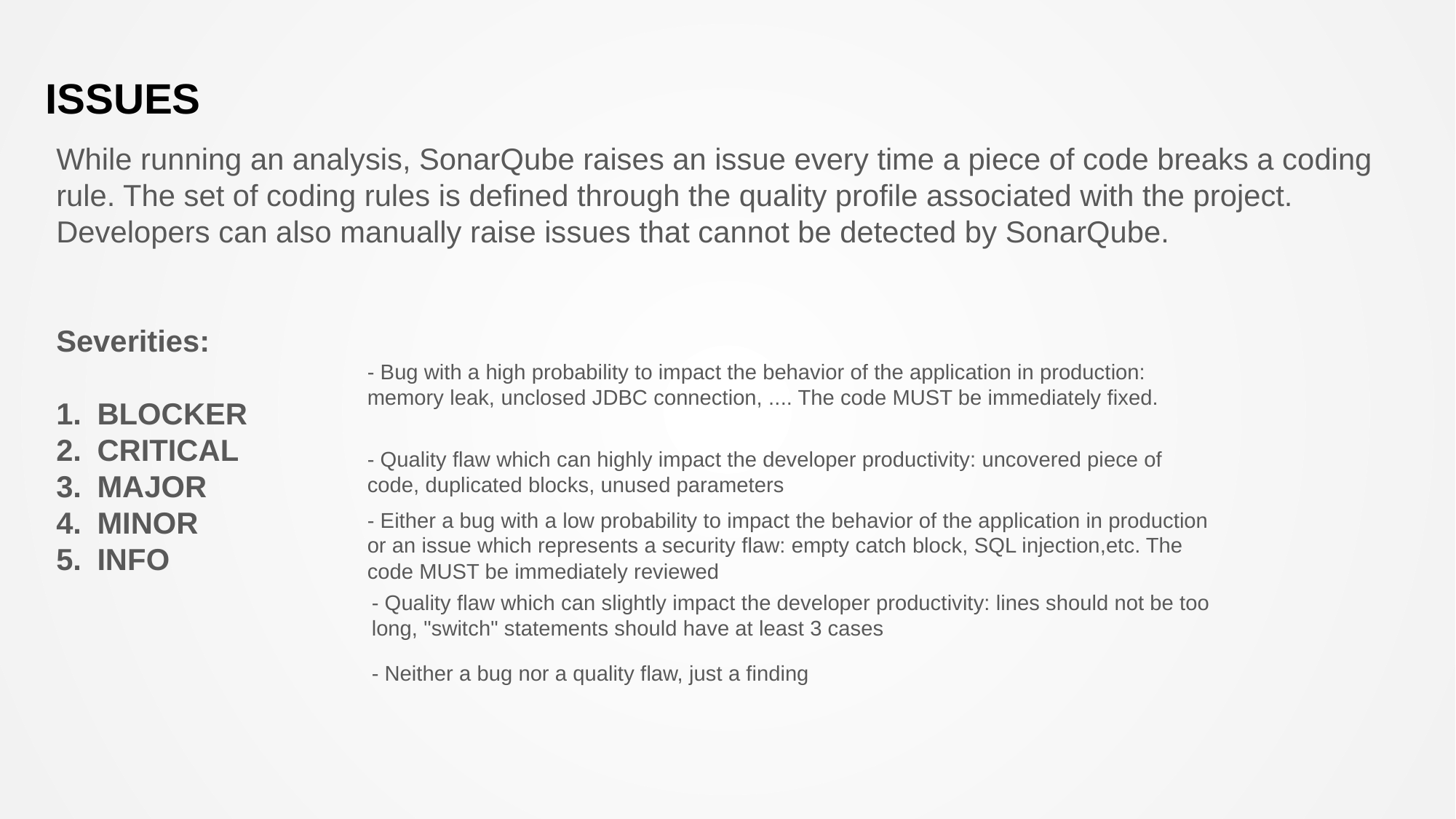

# Issues
While running an analysis, SonarQube raises an issue every time a piece of code breaks a coding rule. The set of coding rules is defined through the quality profile associated with the project. Developers can also manually raise issues that cannot be detected by SonarQube.

Severities:

BLOCKER
CRITICAL
MAJOR
MINOR
INFO

- Bug with a high probability to impact the behavior of the application in production: memory leak, unclosed JDBC connection, .... The code MUST be immediately fixed.
- Quality flaw which can highly impact the developer productivity: uncovered piece of code, duplicated blocks, unused parameters
- Either a bug with a low probability to impact the behavior of the application in production or an issue which represents a security flaw: empty catch block, SQL injection,etc. The code MUST be immediately reviewed
- Quality flaw which can slightly impact the developer productivity: lines should not be too long, "switch" statements should have at least 3 cases
- Neither a bug nor a quality flaw, just a finding